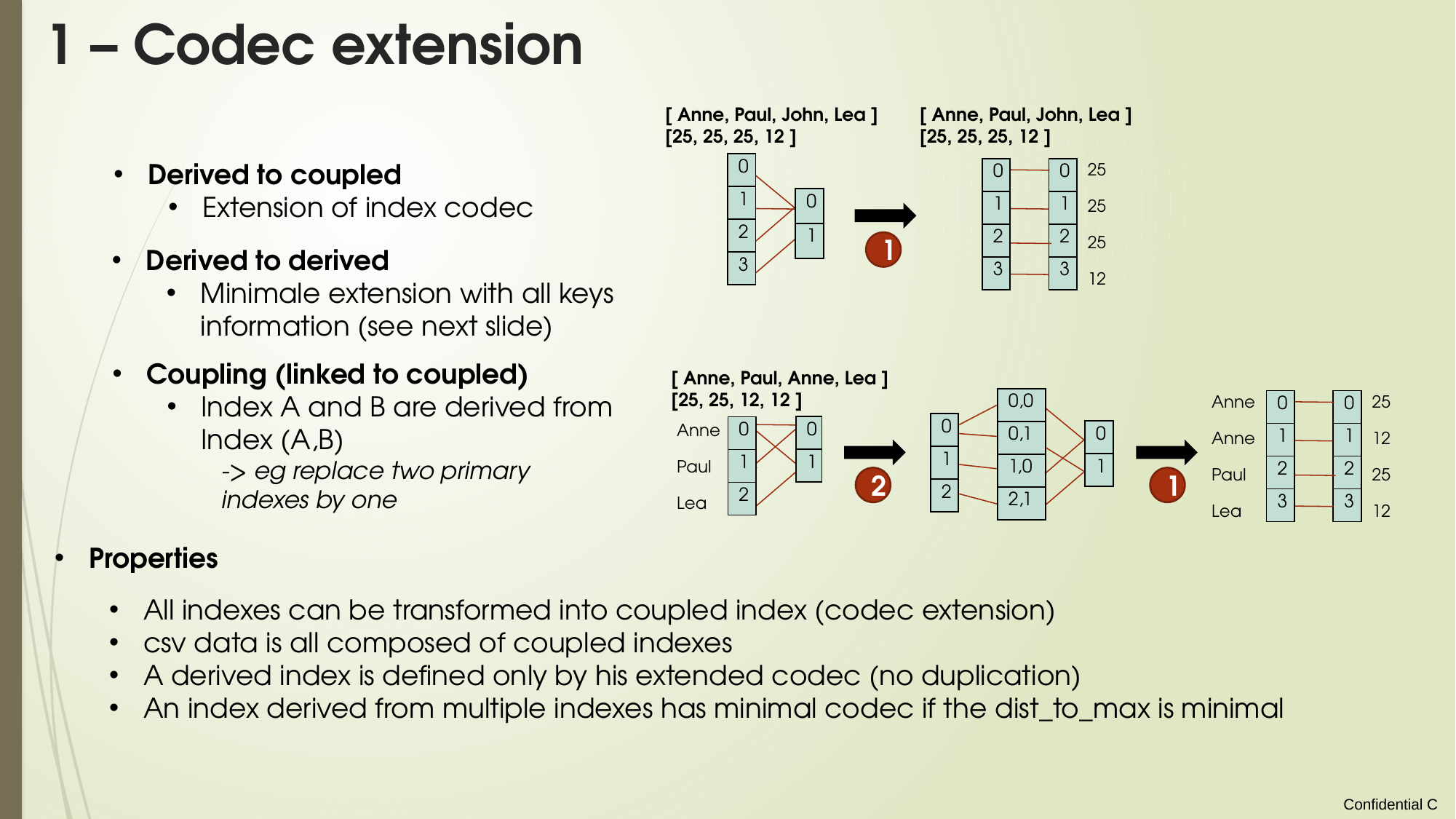

# 1 – Codec extension
[ Anne, Paul, John, Lea ]
[25, 25, 25, 12 ]
[ Anne, Paul, John, Lea ]
[25, 25, 25, 12 ]
Derived to coupled
Extension of index codec
| 0 |
| --- |
| 1 |
| 2 |
| 3 |
25

25

25

12
| 0 |
| --- |
| 1 |
| 2 |
| 3 |
| 0 |
| --- |
| 1 |
| 2 |
| 3 |
| 0 |
| --- |
| 1 |

1
Derived to derived
Minimale extension with all keys information (see next slide)
Coupling (linked to coupled)
Index A and B are derived from Index (A,B)
-> eg replace two primary indexes by one
[ Anne, Paul, Anne, Lea ]
[25, 25, 12, 12 ]
Anne

Anne

Paul

Lea
25

12

25

12
| 0,0 |
| --- |
| 0,1 |
| 1,0 |
| 2,1 |
| 0 |
| --- |
| 1 |
| 2 |
| 3 |
| 0 |
| --- |
| 1 |
| 2 |
| 3 |
| 0 |
| --- |
| 1 |
| 2 |
Anne

Paul

Lea
| 0 |
| --- |
| 1 |
| 0 |
| --- |
| 1 |
| 2 |
| 0 |
| --- |
| 1 |

2
1
Properties

All indexes can be transformed into coupled index (codec extension)
csv data is all composed of coupled indexes
A derived index is defined only by his extended codec (no duplication)
An index derived from multiple indexes has minimal codec if the dist_to_max is minimal